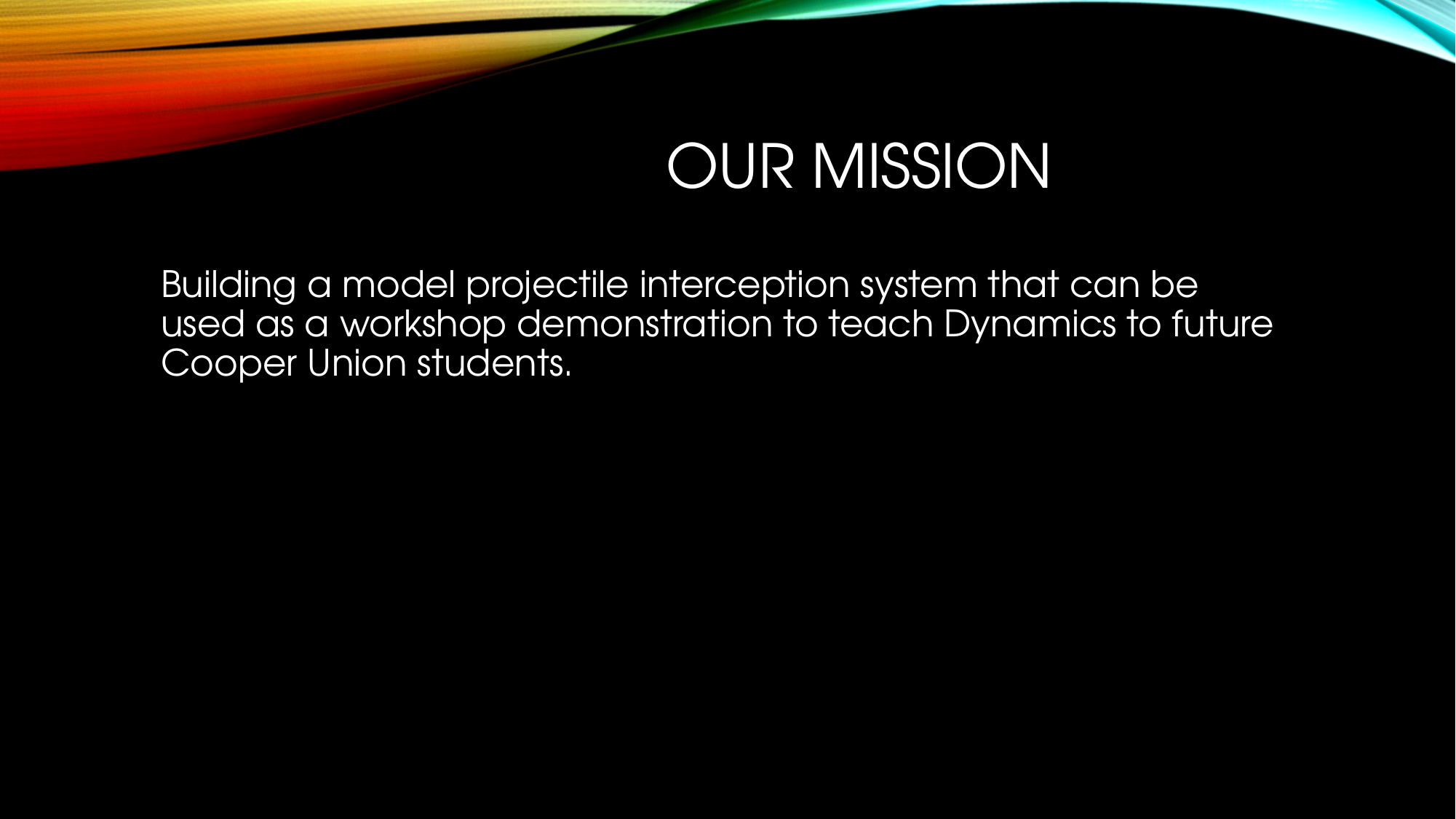

# OUR Mission
Building a model projectile interception system that can be used as a workshop demonstration to teach Dynamics to future Cooper Union students.